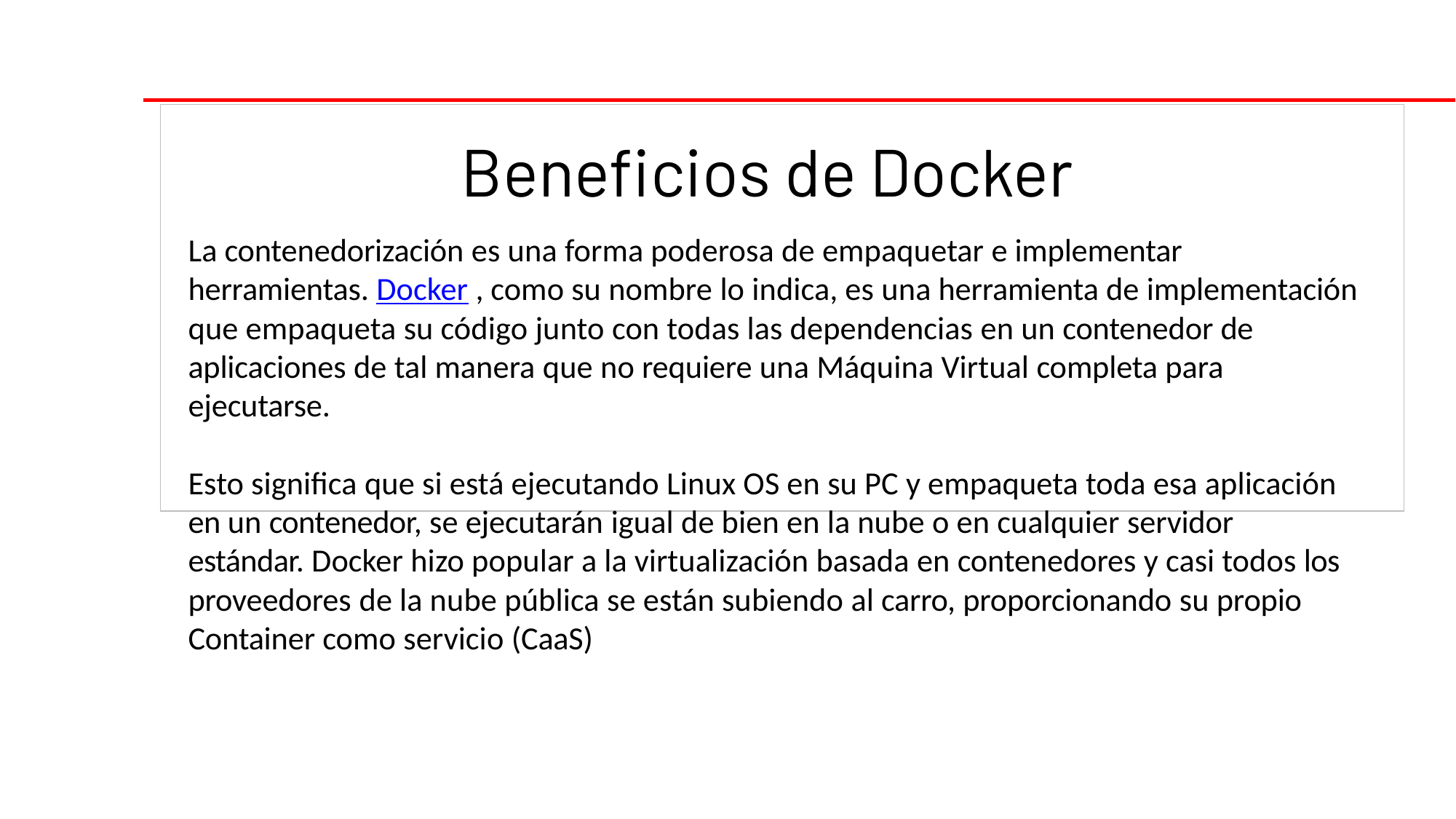

# Beneficios de Docker
La contenedorización es una forma poderosa de empaquetar e implementar herramientas. Docker , como su nombre lo indica, es una herramienta de implementación que empaqueta su código junto con todas las dependencias en un contenedor de
aplicaciones de tal manera que no requiere una Máquina Virtual completa para ejecutarse.
Esto significa que si está ejecutando Linux OS en su PC y empaqueta toda esa aplicación en un contenedor, se ejecutarán igual de bien en la nube o en cualquier servidor
estándar. Docker hizo popular a la virtualización basada en contenedores y casi todos los proveedores de la nube pública se están subiendo al carro, proporcionando su propio Container como servicio (CaaS)

CJava, siempre para apoyarte.